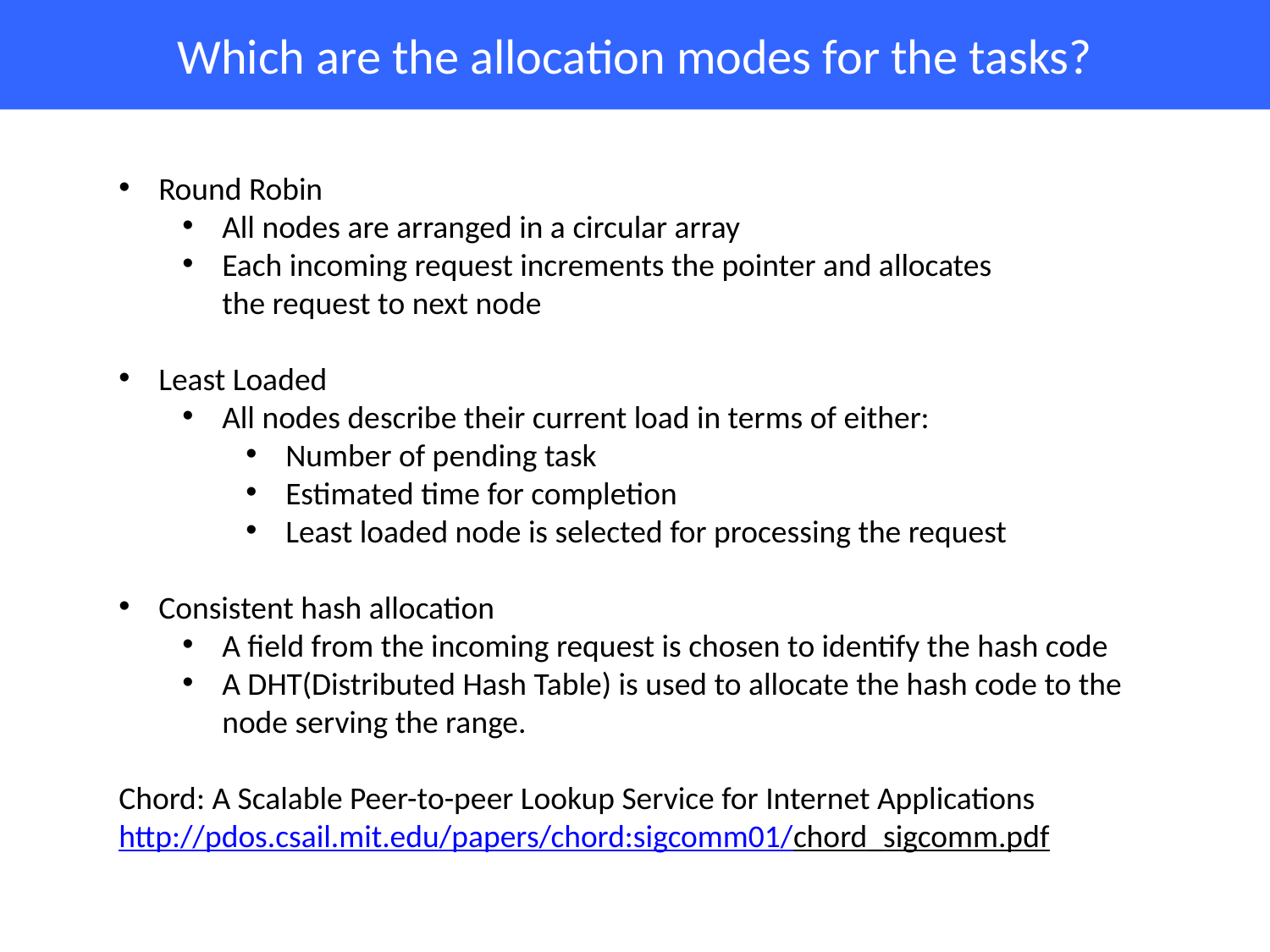

# Which are the allocation modes for the tasks?
Round Robin
All nodes are arranged in a circular array
Each incoming request increments the pointer and allocates
the request to next node

Least Loaded
All nodes describe their current load in terms of either:
Number of pending task
Estimated time for completion
Least loaded node is selected for processing the request

Consistent hash allocation
A field from the incoming request is chosen to identify the hash code
A DHT(Distributed Hash Table) is used to allocate the hash code to the
node serving the range.

Chord: A Scalable Peer-to-peer Lookup Service for Internet Applications
http://pdos.csail.mit.edu/papers/chord:sigcomm01/chord_sigcomm.pdf